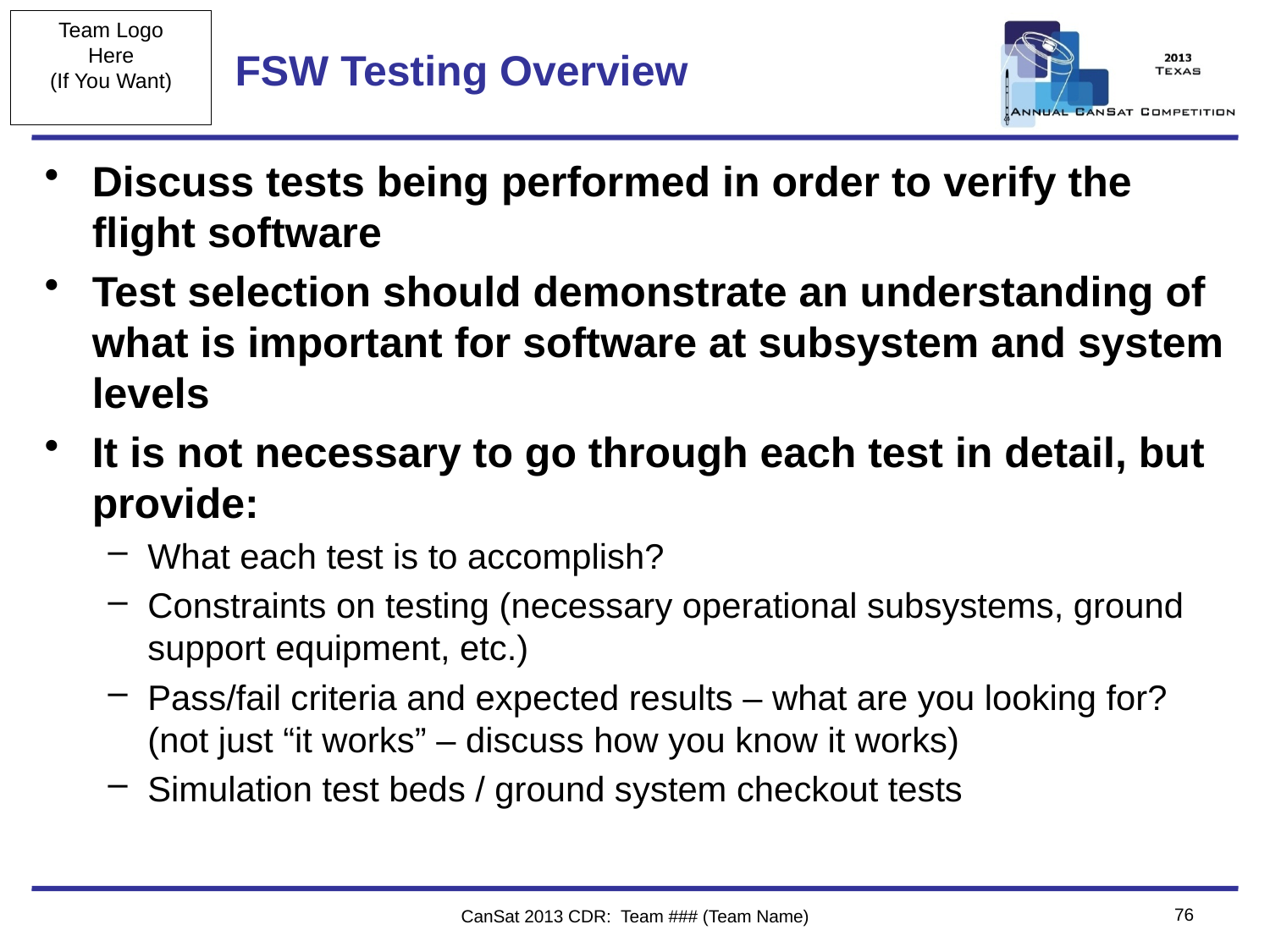

# FSW Testing Overview
Discuss tests being performed in order to verify the flight software
Test selection should demonstrate an understanding of what is important for software at subsystem and system levels
It is not necessary to go through each test in detail, but provide:
What each test is to accomplish?
Constraints on testing (necessary operational subsystems, ground support equipment, etc.)
Pass/fail criteria and expected results – what are you looking for? (not just “it works” – discuss how you know it works)
Simulation test beds / ground system checkout tests

76
CanSat 2013 CDR:  Team ### (Team Name)